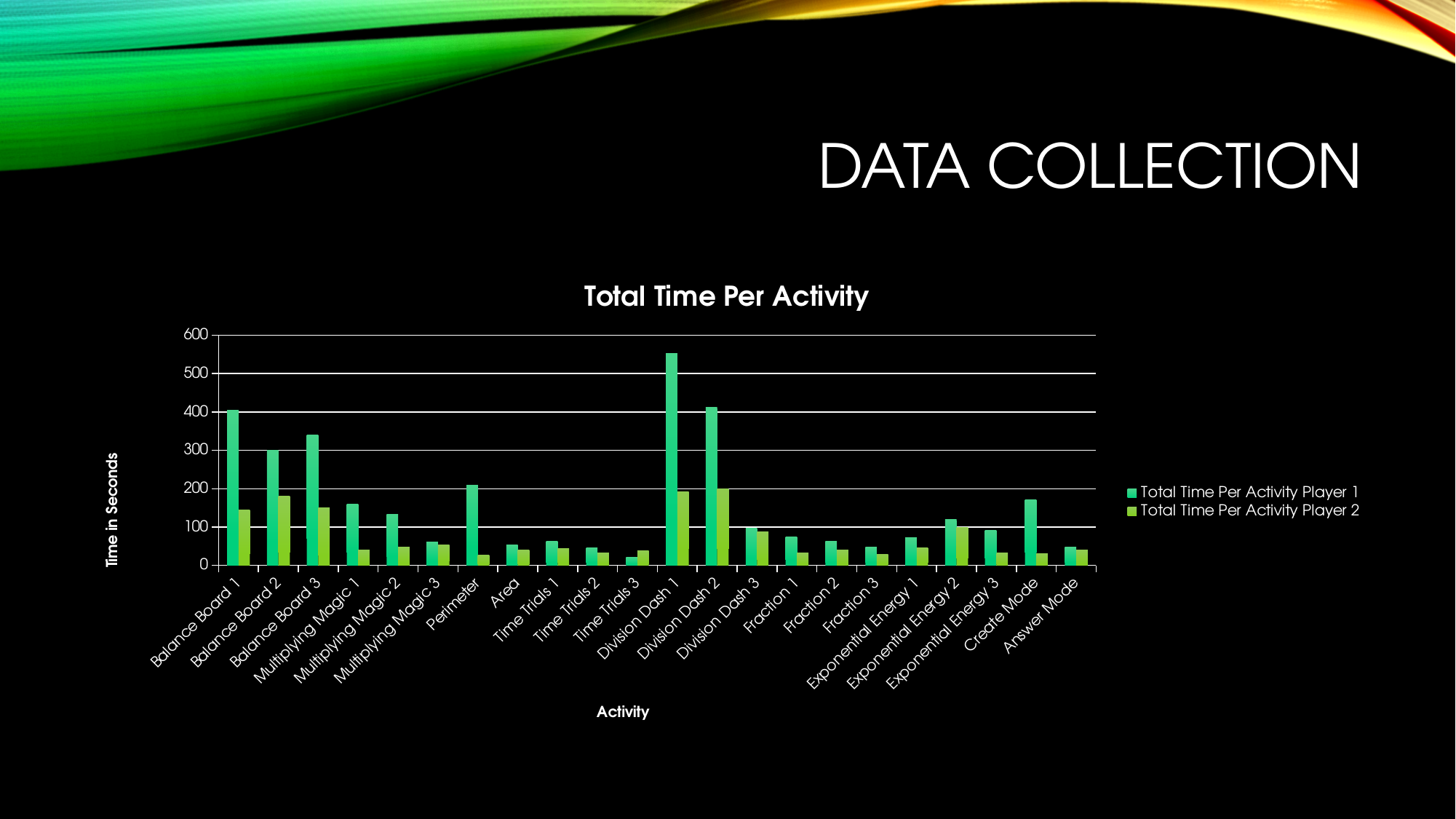

# Data collection

### Chart: Total Time Per Activity

| Category | Total Time Per Activity Player 1 |  |
|---|---|---|
| Balance Board 1 | 404.0 | 145.0 |
| Balance Board 2 | 300.0 | 181.0 |
| Balance Board 3 | 340.0 | 151.0 |
| Multiplying Magic 1 | 160.0 | 40.0 |
| Multiplying Magic 2 | 133.0 | 48.0 |
| Multiplying Magic 3 | 61.0 | 53.0 |
| Perimeter | 210.0 | 26.0 |
| Area | 53.0 | 41.0 |
| Time Trials 1 | 63.0 | 44.0 |
| Time Trials 2 | 46.0 | 32.0 |
| Time Trials 3 | 21.0 | 39.0 |
| Division Dash 1 | 552.0 | 192.0 |
| Division Dash 2 | 413.0 | 200.0 |
| Division Dash 3 | 98.0 | 88.0 |
| Fraction 1 | 75.0 | 33.0 |
| Fraction 2 | 62.0 | 40.0 |
| Fraction 3 | 48.0 | 29.0 |
| Exponential Energy 1 | 72.0 | 45.0 |
| Exponential Energy 2 | 120.0 | 99.0 |
| Exponential Energy 3 | 92.0 | 33.0 |
| Create Mode | 171.0 | 30.0 |
| Answer Mode | 48.0 | 41.0 |